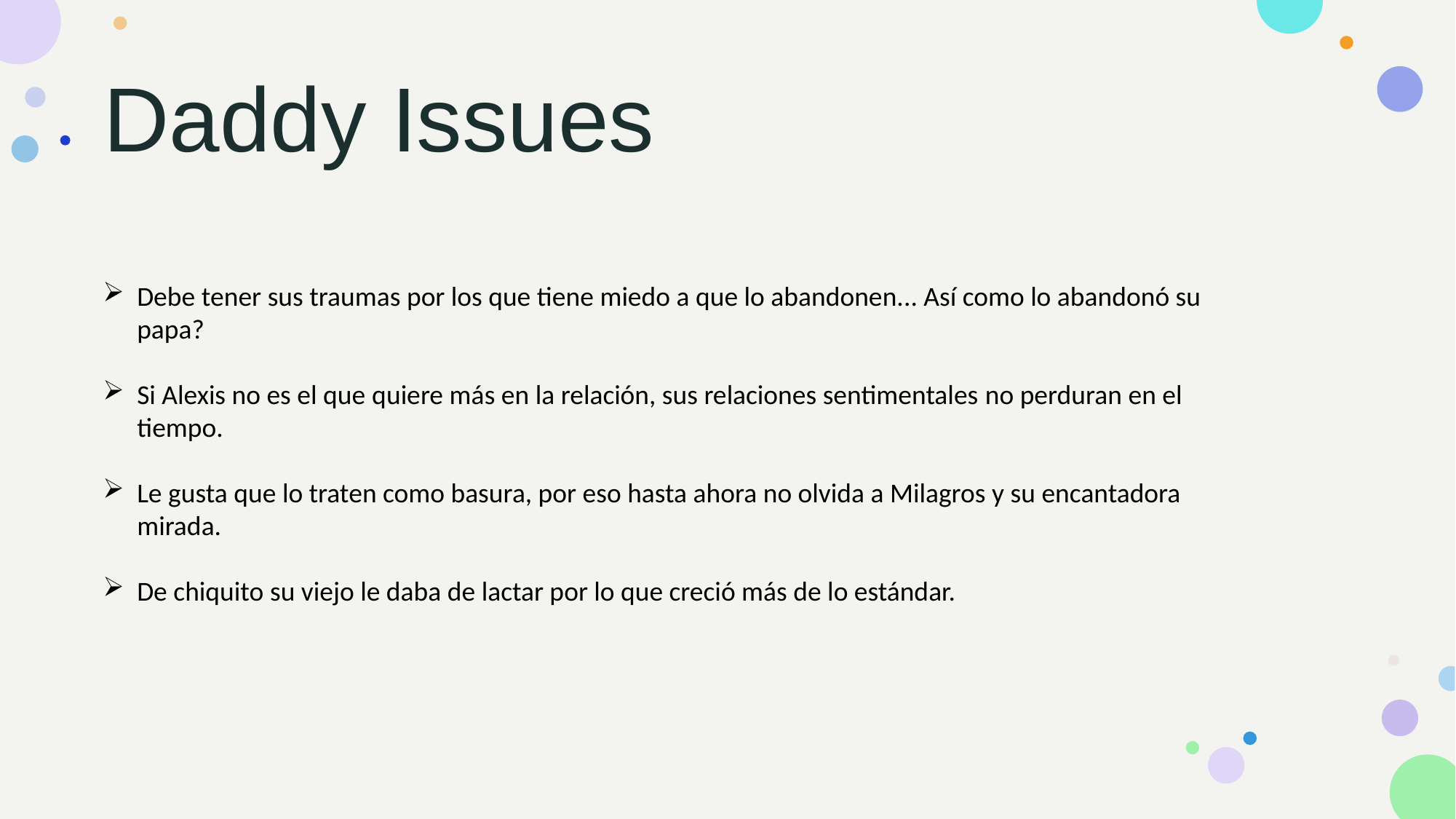

# Daddy Issues
Debe tener sus traumas por los que tiene miedo a que lo abandonen... Así como lo abandonó su papa?

Si Alexis no es el que quiere más en la relación, sus relaciones sentimentales no perduran en el tiempo.

Le gusta que lo traten como basura, por eso hasta ahora no olvida a Milagros y su encantadora mirada.

De chiquito su viejo le daba de lactar por lo que creció más de lo estándar.